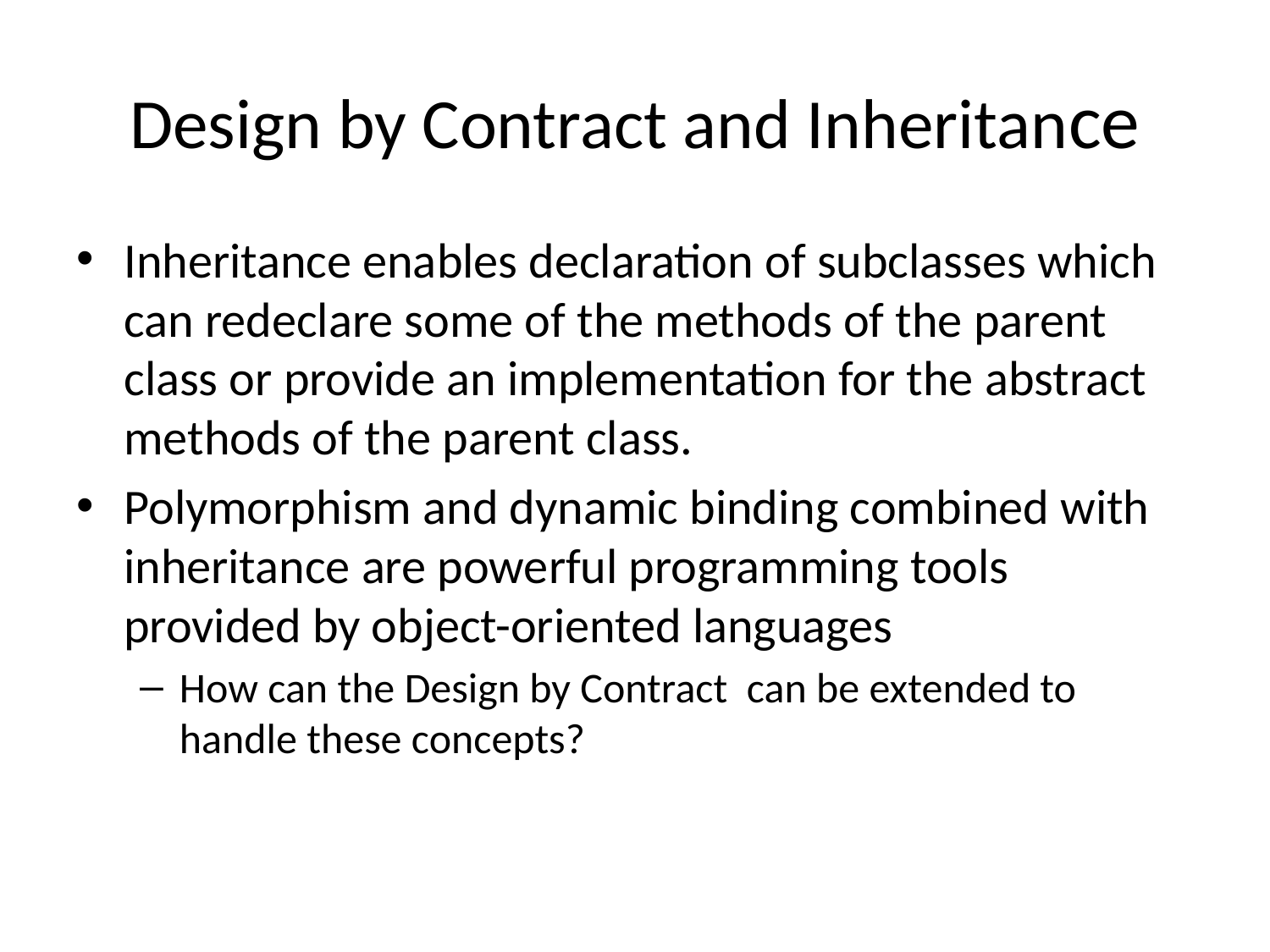

# Design by Contract and Inheritance
Inheritance enables declaration of subclasses which can redeclare some of the methods of the parent class or provide an implementation for the abstract methods of the parent class.
Polymorphism and dynamic binding combined with inheritance are powerful programming tools provided by object-oriented languages
How can the Design by Contract  can be extended to handle these concepts?